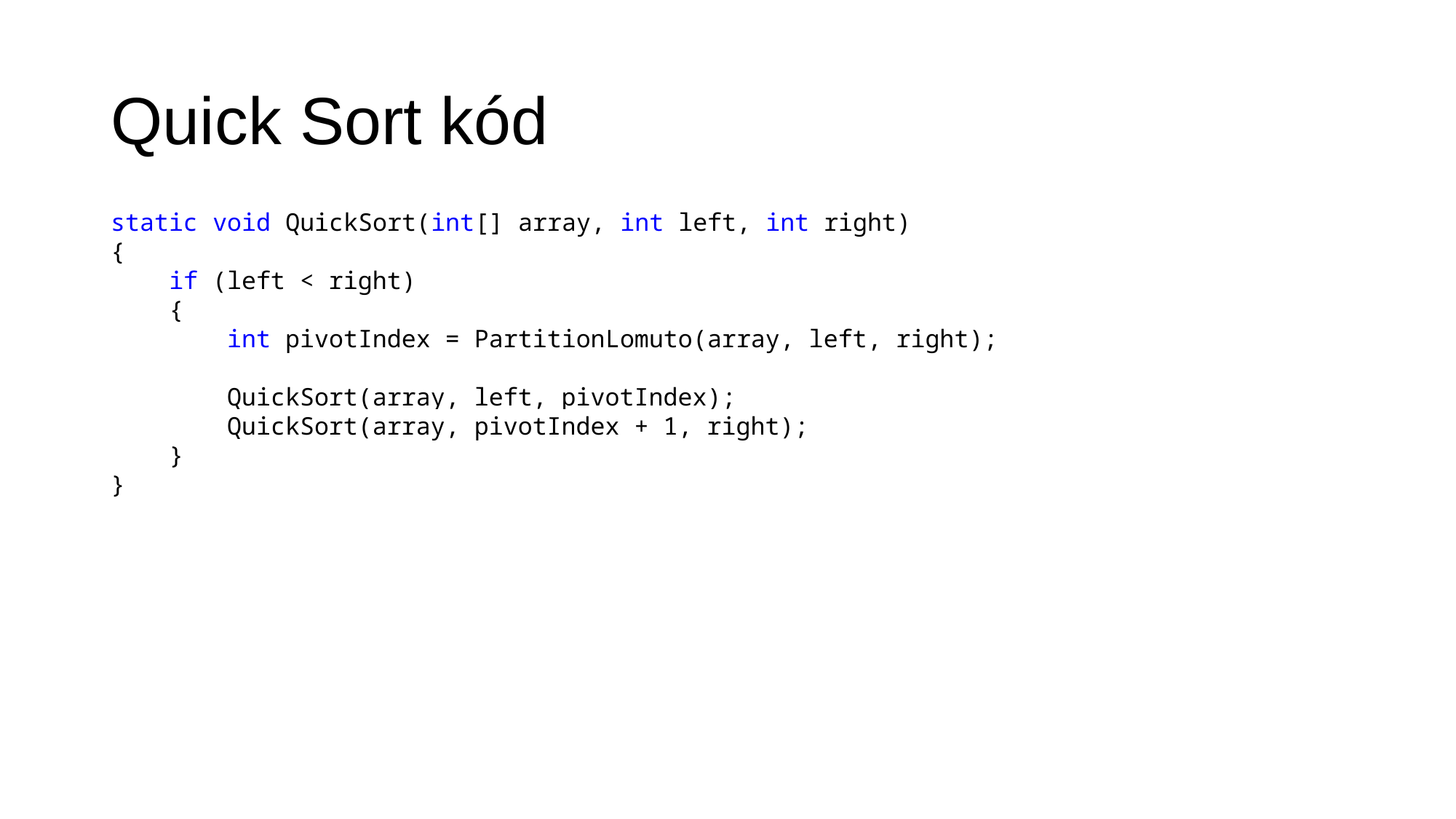

# Quick Sort kód
static void QuickSort(int[] array, int left, int right)
{
    if (left < right)
    {
        int pivotIndex = PartitionLomuto(array, left, right);

        QuickSort(array, left, pivotIndex);
        QuickSort(array, pivotIndex + 1, right);
    }
}